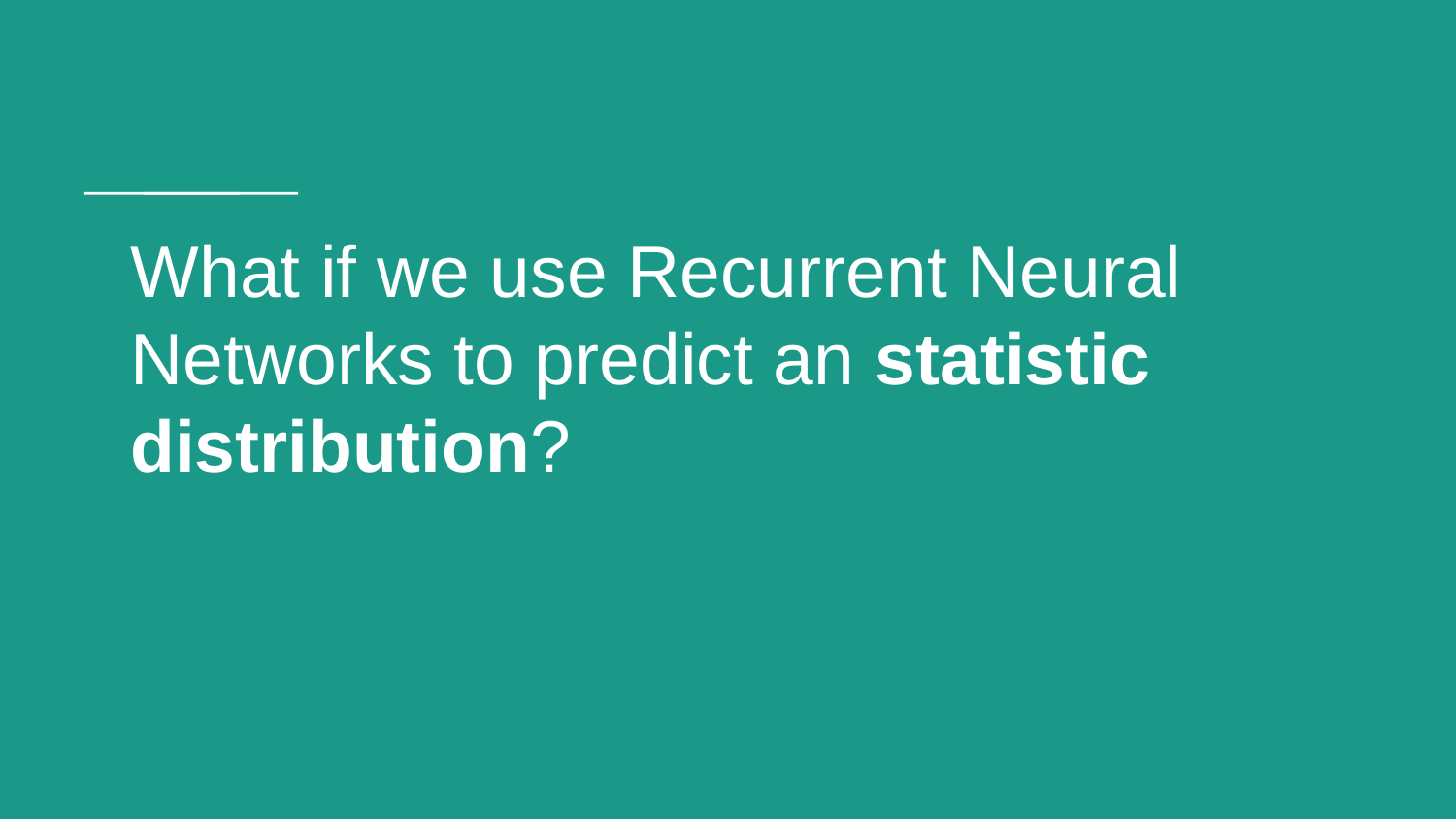

# What if we use Recurrent Neural Networks to predict an statistic distribution?